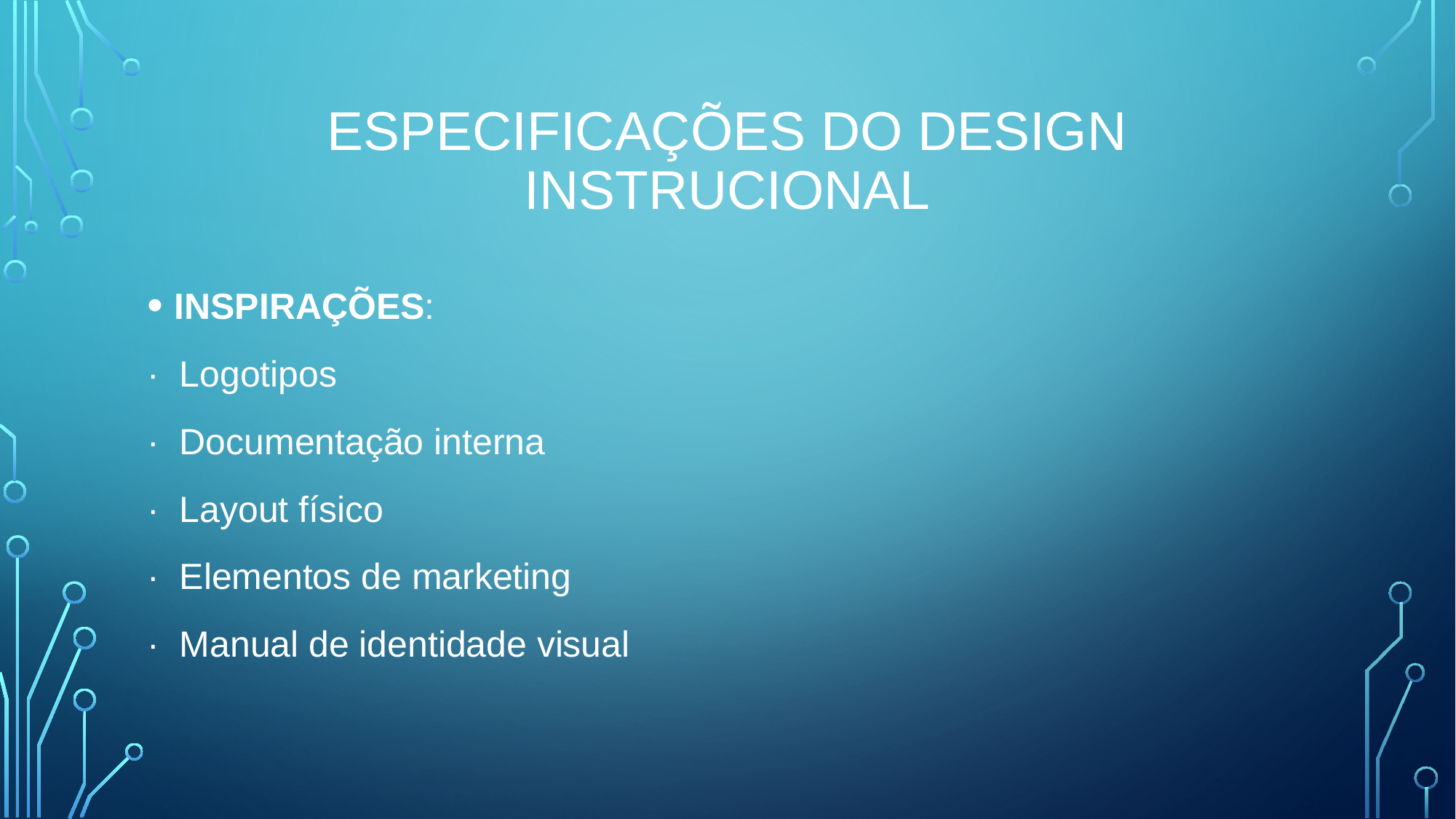

# ESPECIFICAÇÕES DO DESIGN INSTRUCIONAL
INSPIRAÇÕES:
·  Logotipos
·  Documentação interna
·  Layout físico
·  Elementos de marketing
·  Manual de identidade visual